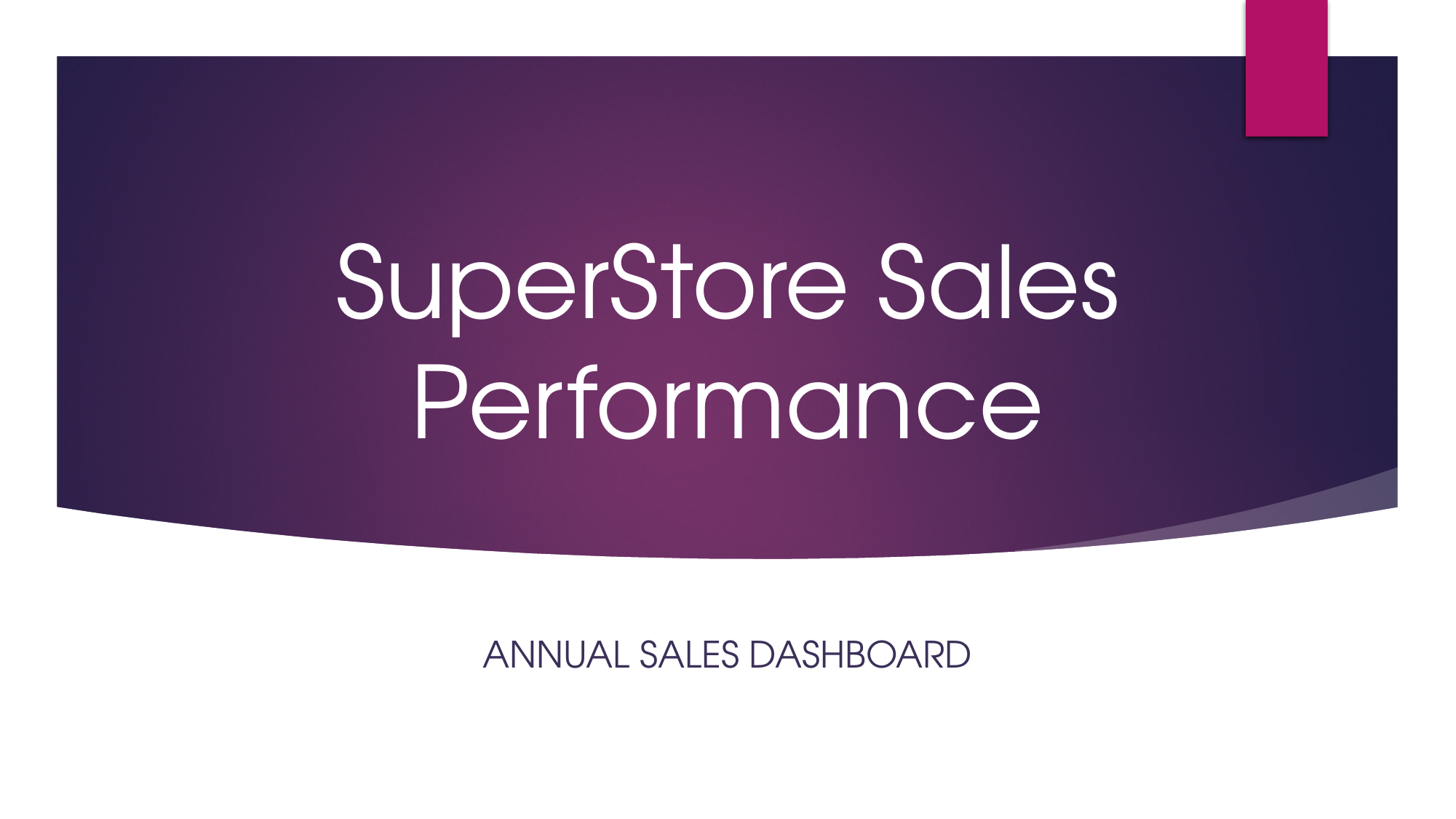

# SuperStore Sales Performance

Annual Sales Dashboard